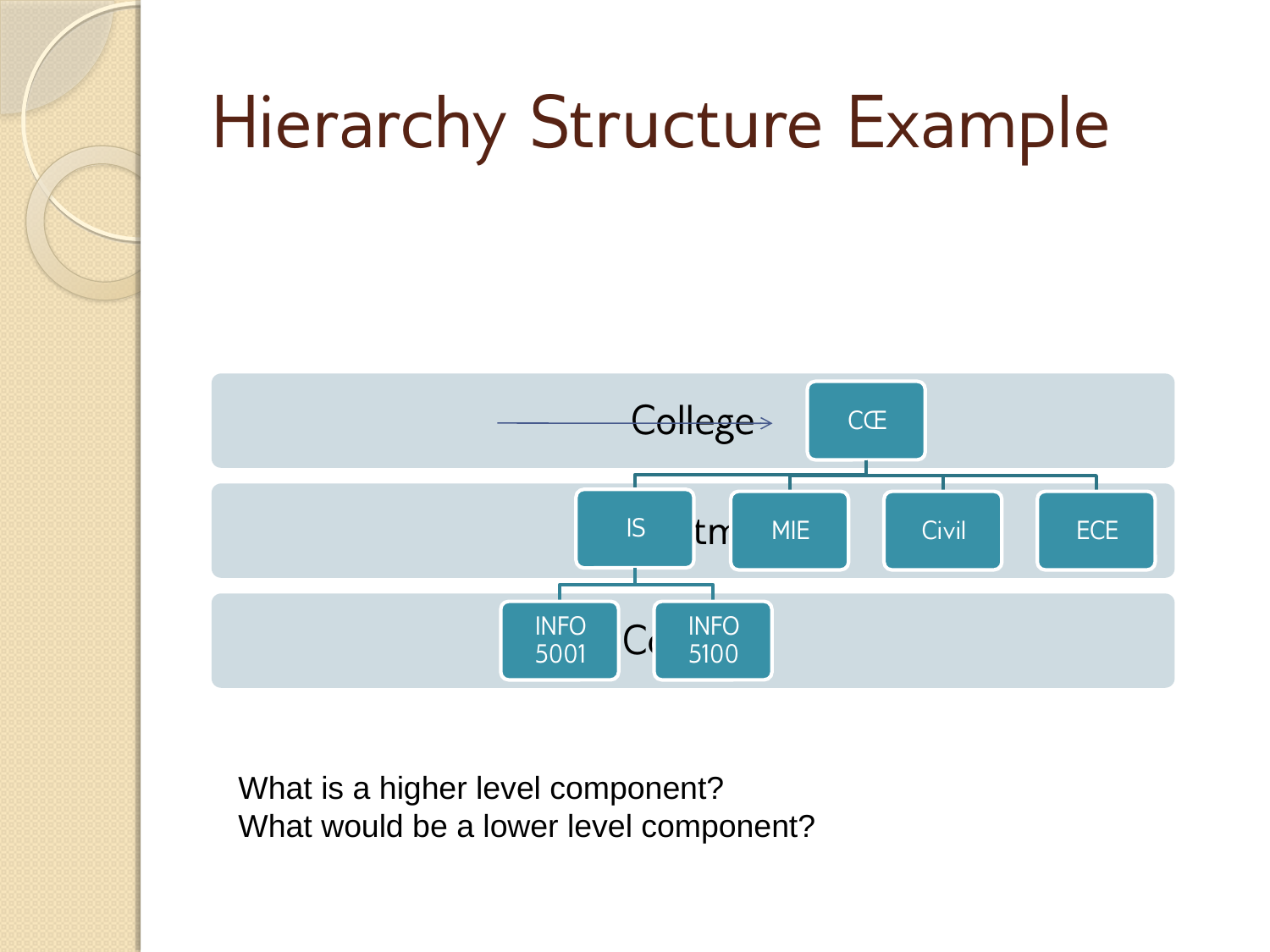

# Hierarchy Structure Example
Courses
Department
College
COE
IS
INFO 5001
INFO 5100
MIE
Civil
ECE
What is a higher level component?
What would be a lower level component?